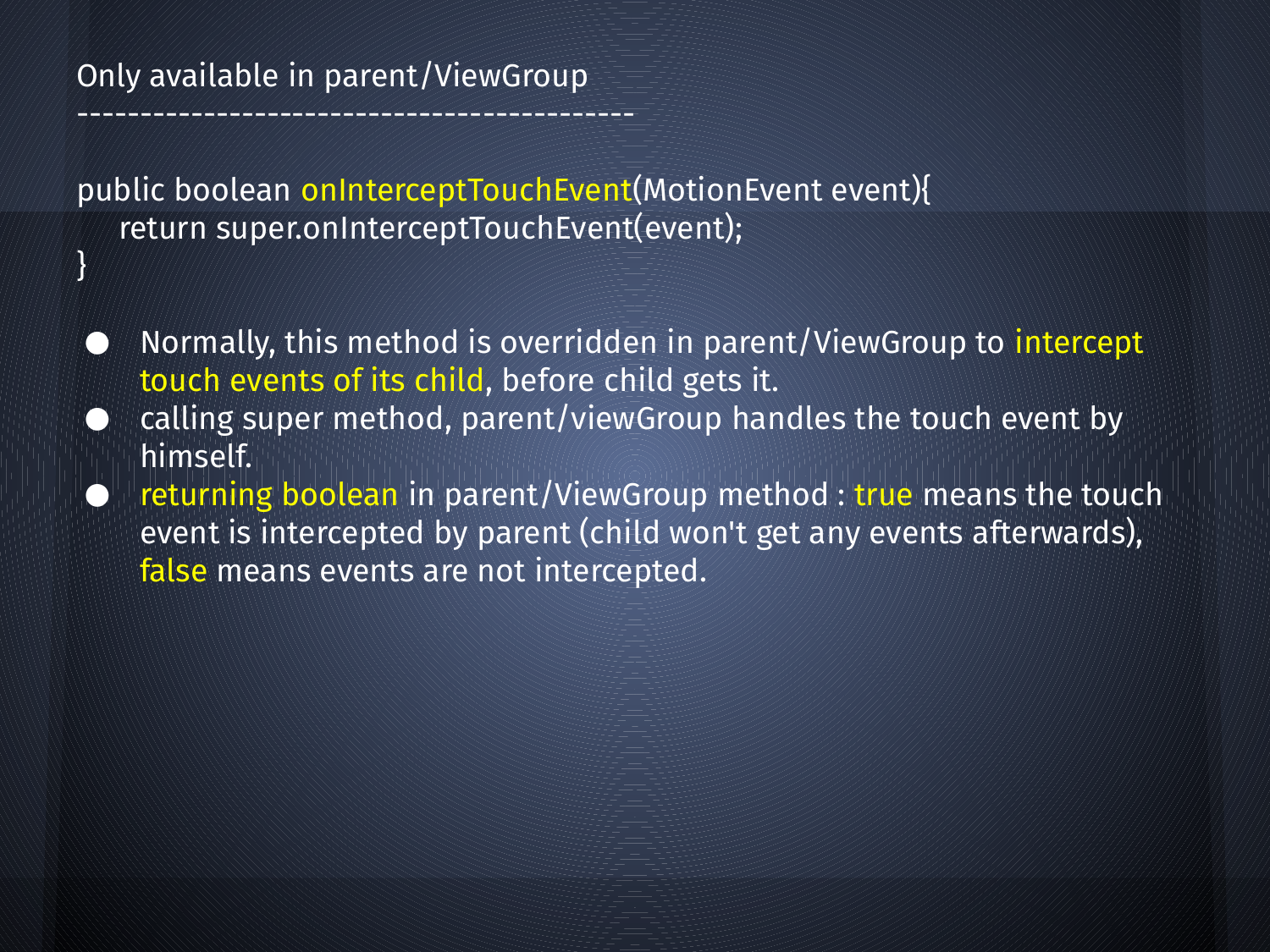

Only available in parent/ViewGroup
--------------------------------------------

public boolean onInterceptTouchEvent(MotionEvent event){
     return super.onInterceptTouchEvent(event);
}

Normally, this method is overridden in parent/ViewGroup to intercept touch events of its child, before child gets it.
calling super method, parent/viewGroup handles the touch event by himself.
returning boolean in parent/ViewGroup method : true means the touch event is intercepted by parent (child won't get any events afterwards), false means events are not intercepted.